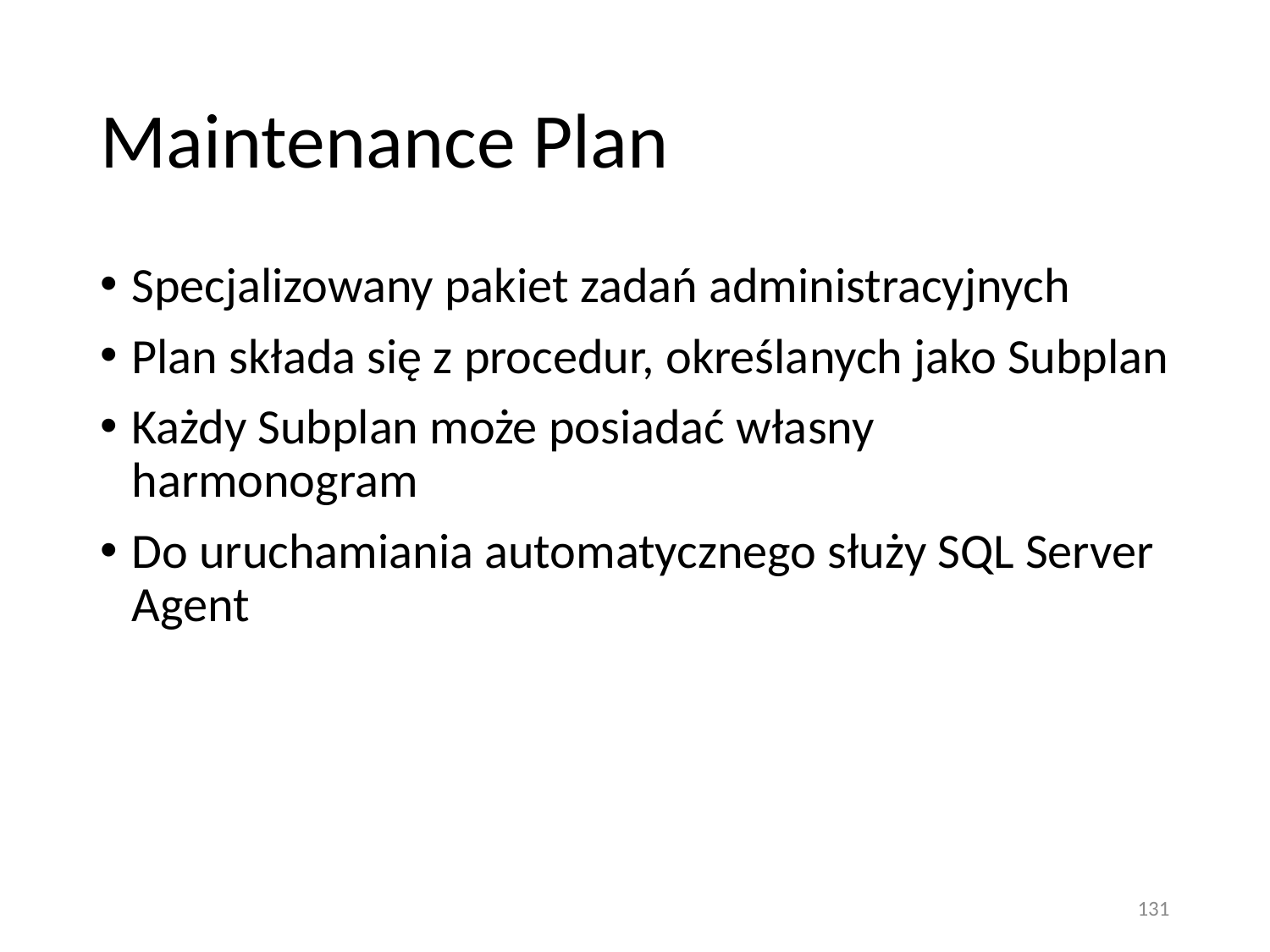

# Maintenance Plan
Specjalizowany pakiet zadań administracyjnych
Plan składa się z procedur, określanych jako Subplan
Każdy Subplan może posiadać własny harmonogram
Do uruchamiania automatycznego służy SQL Server Agent
131